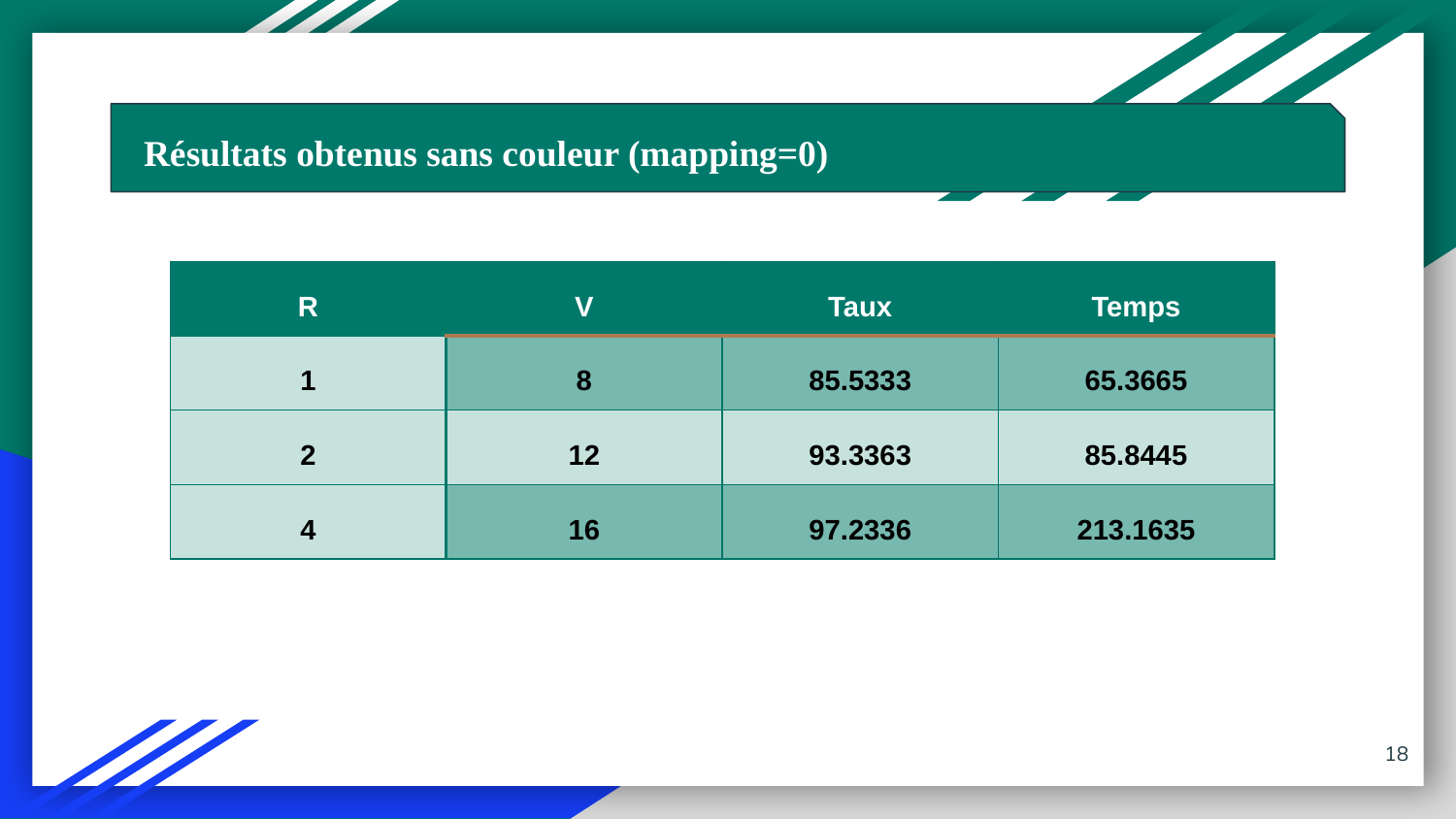

Résultats obtenus sans couleur (mapping=0)
| R | V | Taux | Temps |
| --- | --- | --- | --- |
| 1 | 8 | 85.5333 | 65.3665 |
| 2 | 12 | 93.3363 | 85.8445 |
| 4 | 16 | 97.2336 | 213.1635 |
18